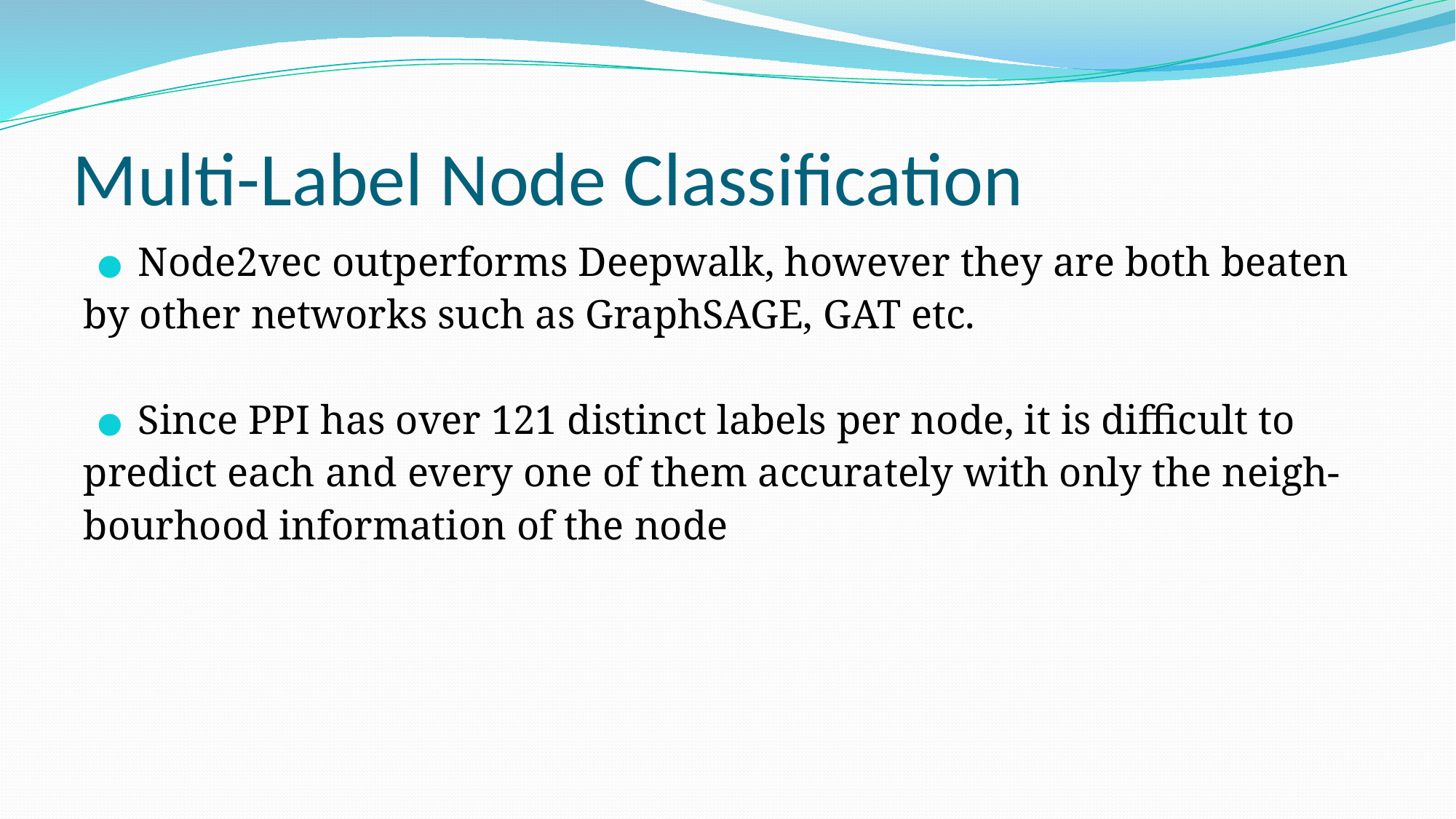

# Multi-Label Node Classification
Node2vec outperforms Deepwalk, however they are both beaten
by other networks such as GraphSAGE, GAT etc.

Since PPI has over 121 distinct labels per node, it is difficult to
predict each and every one of them accurately with only the neigh-
bourhood information of the node